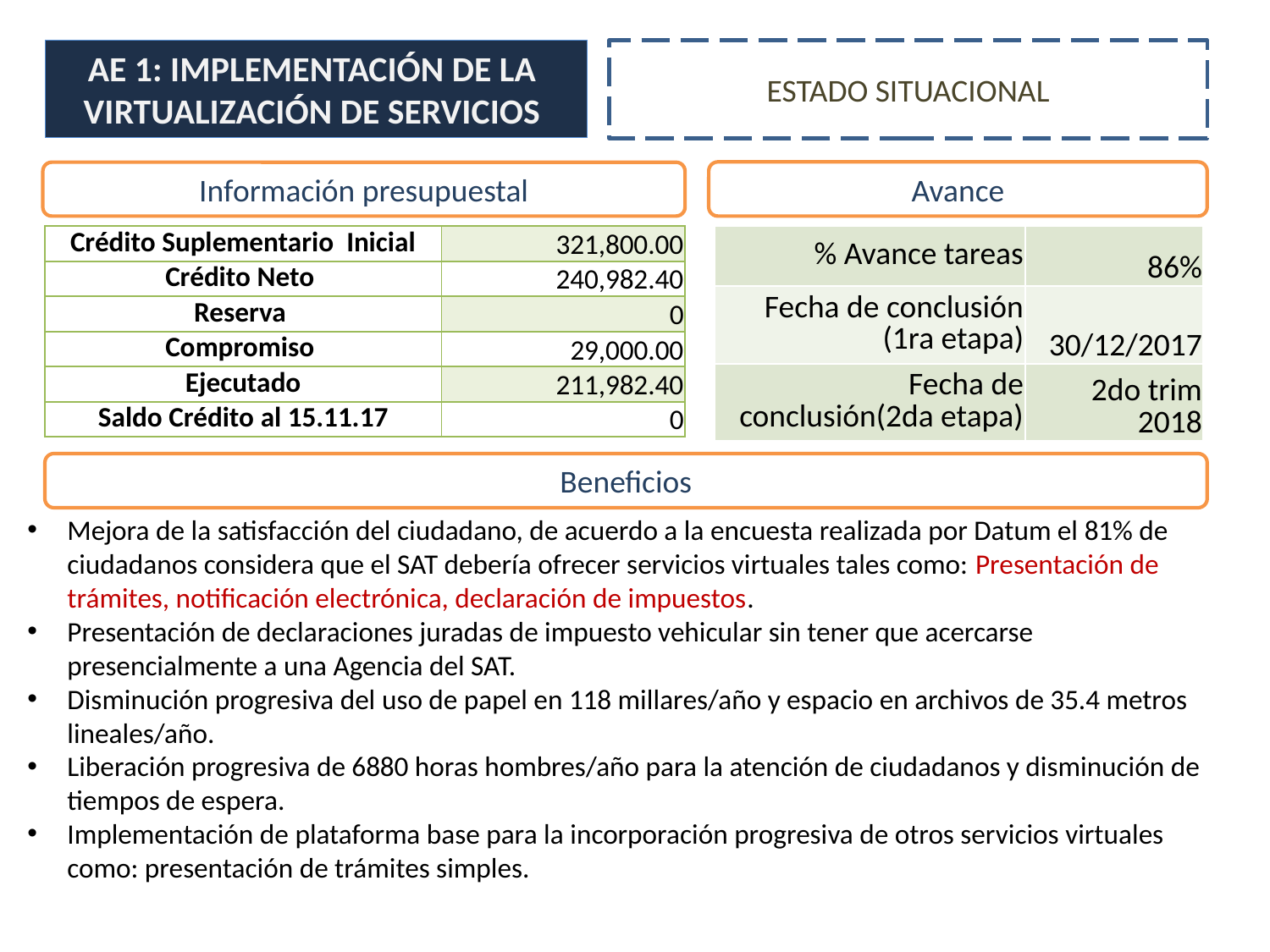

AE 1: IMPLEMENTACIÓN DE LA
VIRTUALIZACIÓN DE SERVICIOS
ESTADO SITUACIONAL
Avance
Información presupuestal
| Crédito Suplementario Inicial | 321,800.00 |
| --- | --- |
| Crédito Neto | 240,982.40 |
| Reserva | 0 |
| Compromiso | 29,000.00 |
| Ejecutado | 211,982.40 |
| Saldo Crédito al 15.11.17 | 0 |
| % Avance tareas | 86% |
| --- | --- |
| Fecha de conclusión (1ra etapa) | 30/12/2017 |
| Fecha de conclusión(2da etapa) | 2do trim 2018 |
Beneficios
Mejora de la satisfacción del ciudadano, de acuerdo a la encuesta realizada por Datum el 81% de ciudadanos considera que el SAT debería ofrecer servicios virtuales tales como: Presentación de trámites, notificación electrónica, declaración de impuestos.
Presentación de declaraciones juradas de impuesto vehicular sin tener que acercarse presencialmente a una Agencia del SAT.
Disminución progresiva del uso de papel en 118 millares/año y espacio en archivos de 35.4 metros lineales/año.
Liberación progresiva de 6880 horas hombres/año para la atención de ciudadanos y disminución de tiempos de espera.
Implementación de plataforma base para la incorporación progresiva de otros servicios virtuales como: presentación de trámites simples.